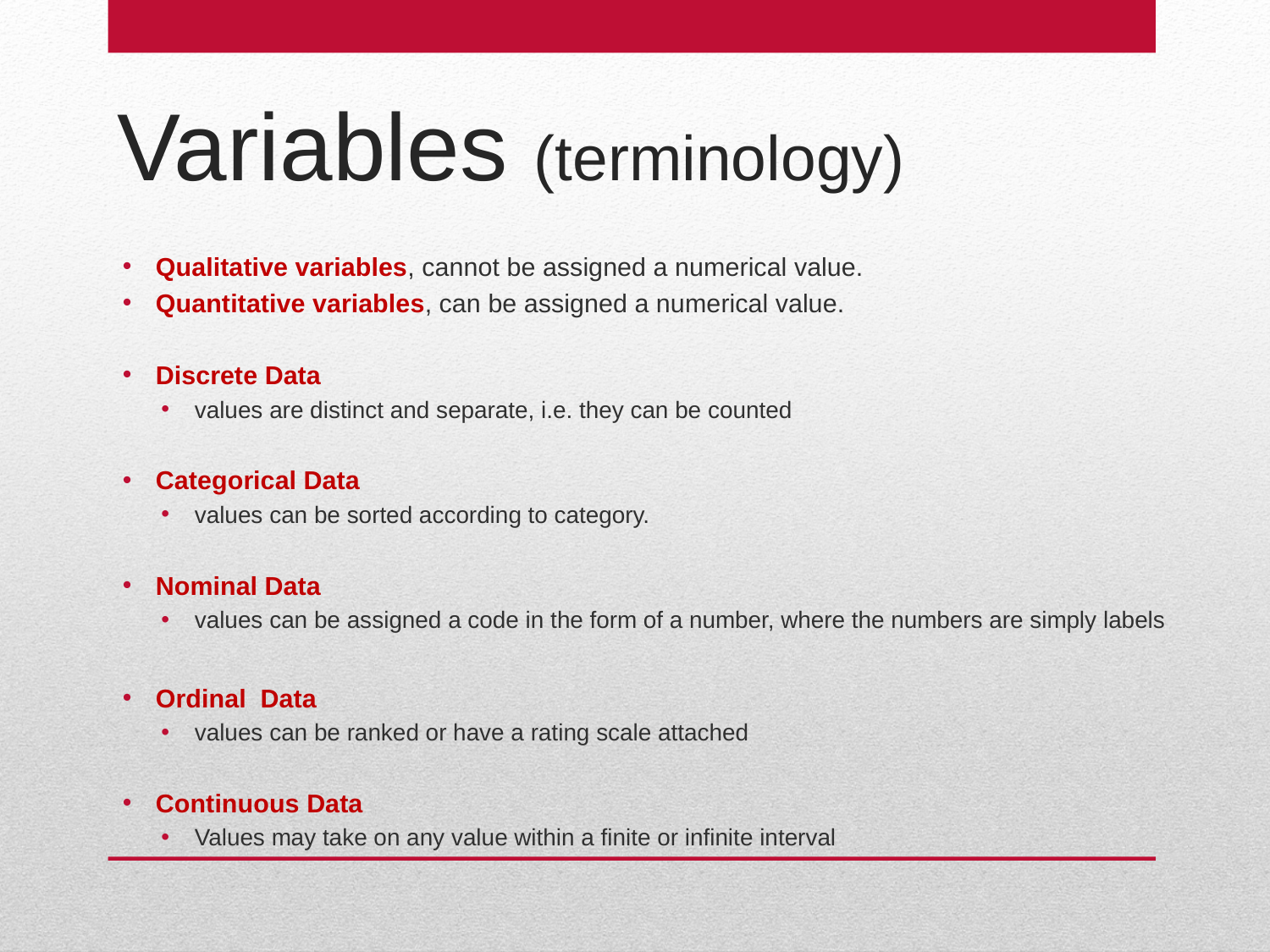

# Variables (terminology)
Qualitative variables, cannot be assigned a numerical value.
Quantitative variables, can be assigned a numerical value.

Discrete Data
values are distinct and separate, i.e. they can be counted

Categorical Data
values can be sorted according to category.

Nominal Data
values can be assigned a code in the form of a number, where the numbers are simply labels

Ordinal  Data
values can be ranked or have a rating scale attached

Continuous Data
Values may take on any value within a finite or infinite interval